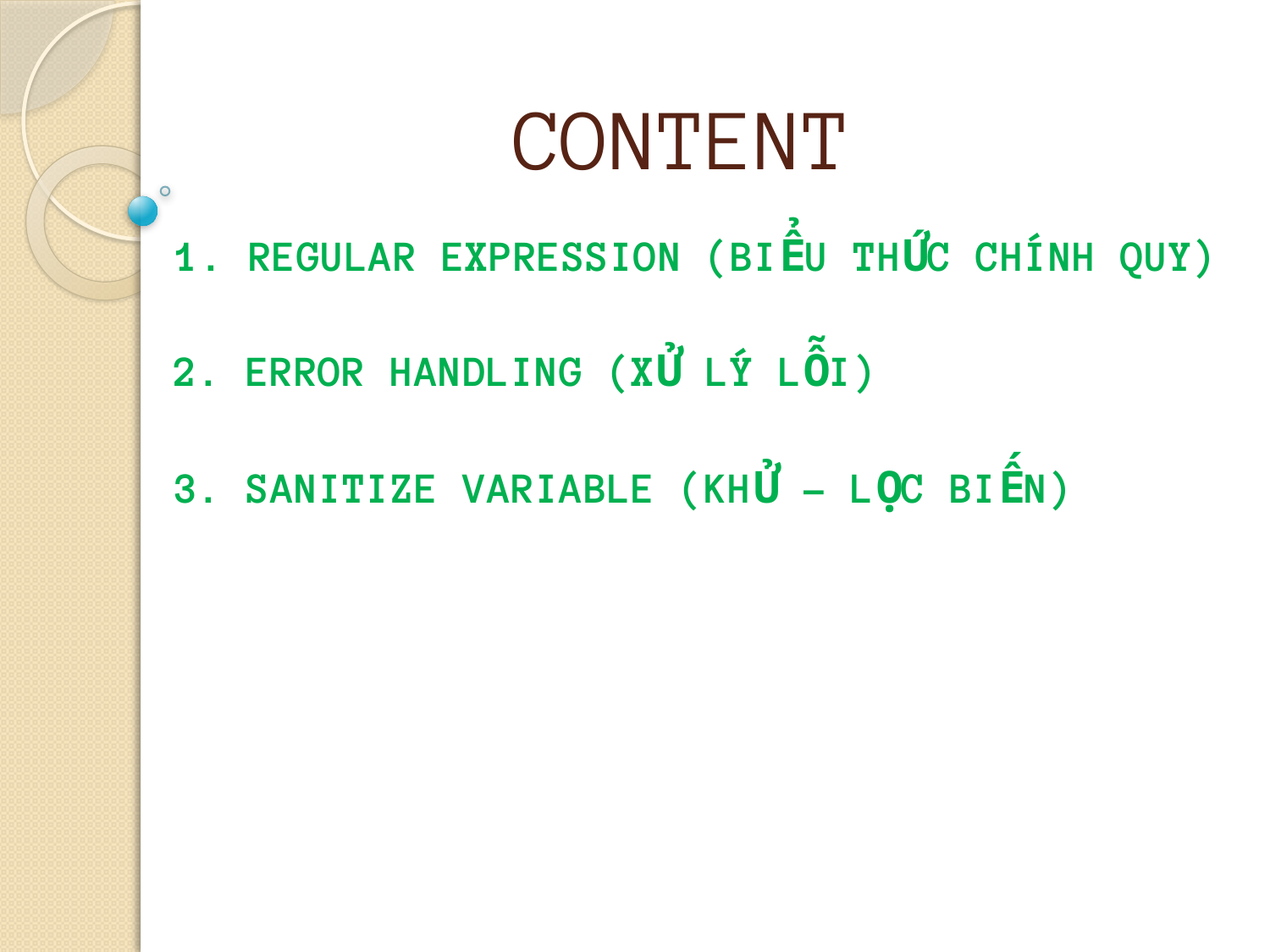

# CONTENT
1. REGULAR EXPRESSION (BIỂU THỨC CHÍNH QUY)
2. ERROR HANDLING (XỬ LÝ LỖI)
3. SANITIZE VARIABLE (KHỬ - LỌC BIẾN)